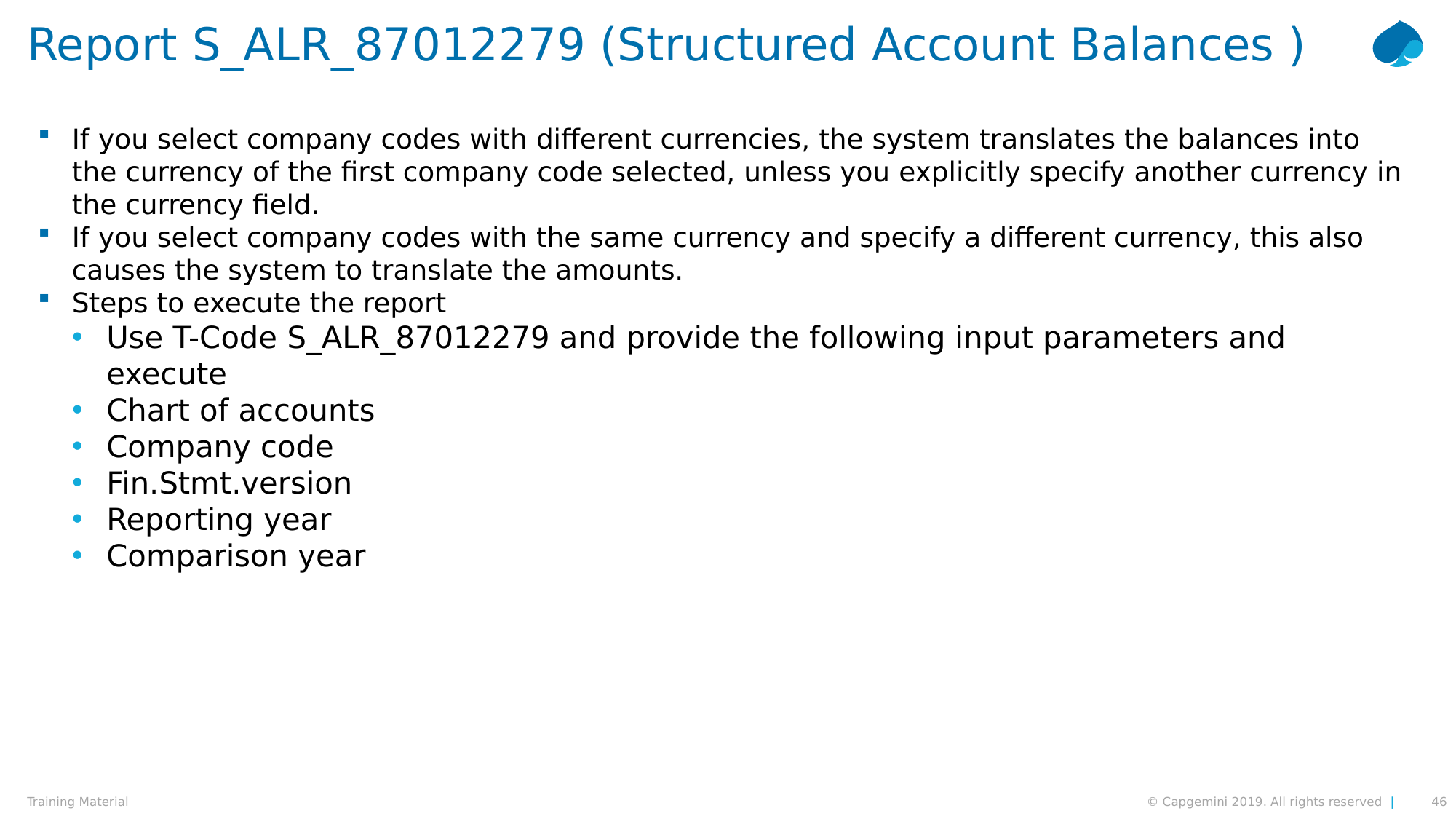

# Report S_ALR_87012279 (Structured Account Balances )
If you select company codes with different currencies, the system translates the balances into the currency of the first company code selected, unless you explicitly specify another currency in the currency field.
If you select company codes with the same currency and specify a different currency, this also causes the system to translate the amounts.
Steps to execute the report
Use T-Code S_ALR_87012279 and provide the following input parameters and execute
Chart of accounts
Company code
Fin.Stmt.version
Reporting year
Comparison year